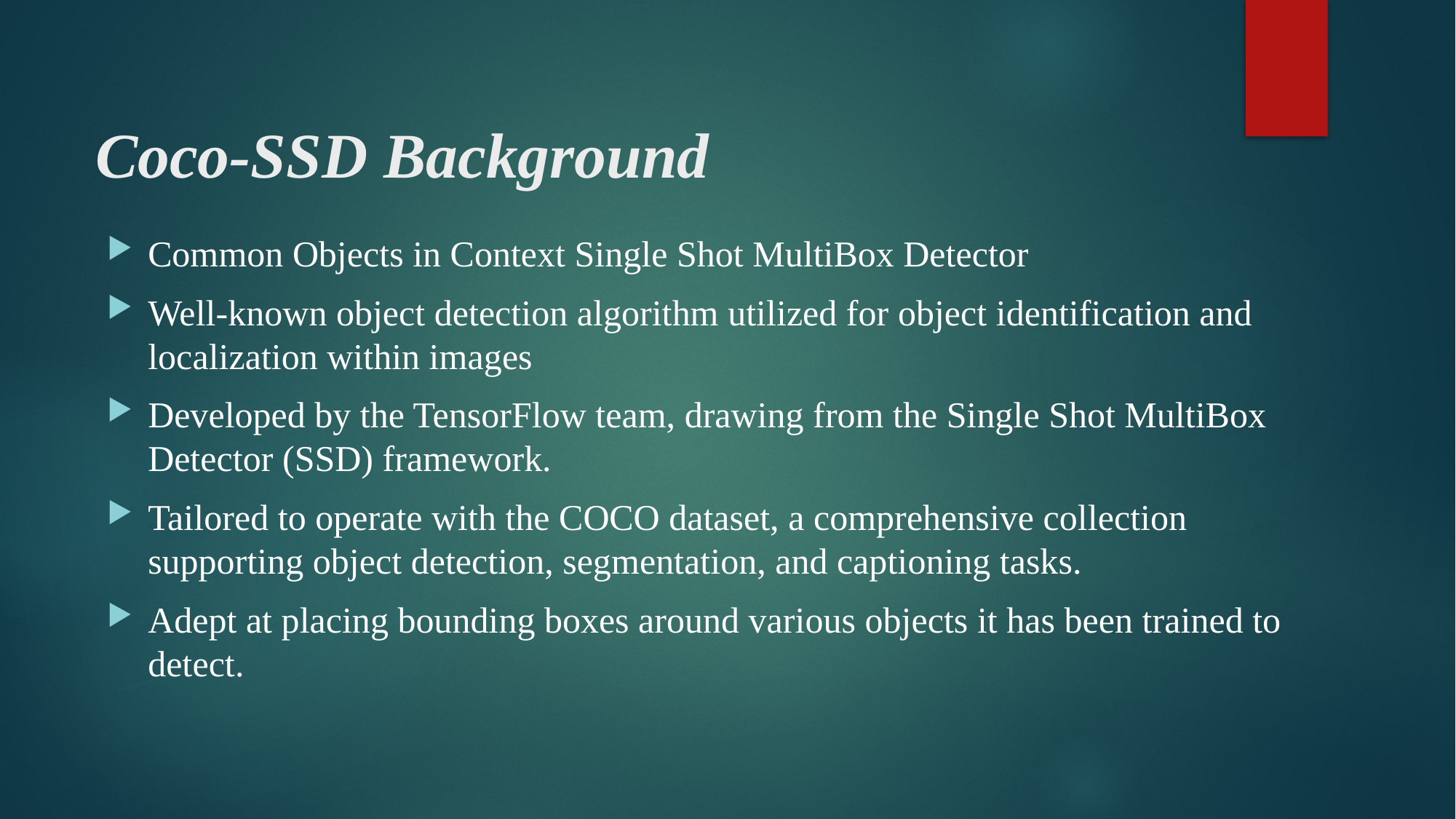

# Coco-SSD Background
Common Objects in Context Single Shot MultiBox Detector
Well-known object detection algorithm utilized for object identification and localization within images
Developed by the TensorFlow team, drawing from the Single Shot MultiBox Detector (SSD) framework.
Tailored to operate with the COCO dataset, a comprehensive collection supporting object detection, segmentation, and captioning tasks.
Adept at placing bounding boxes around various objects it has been trained to detect.